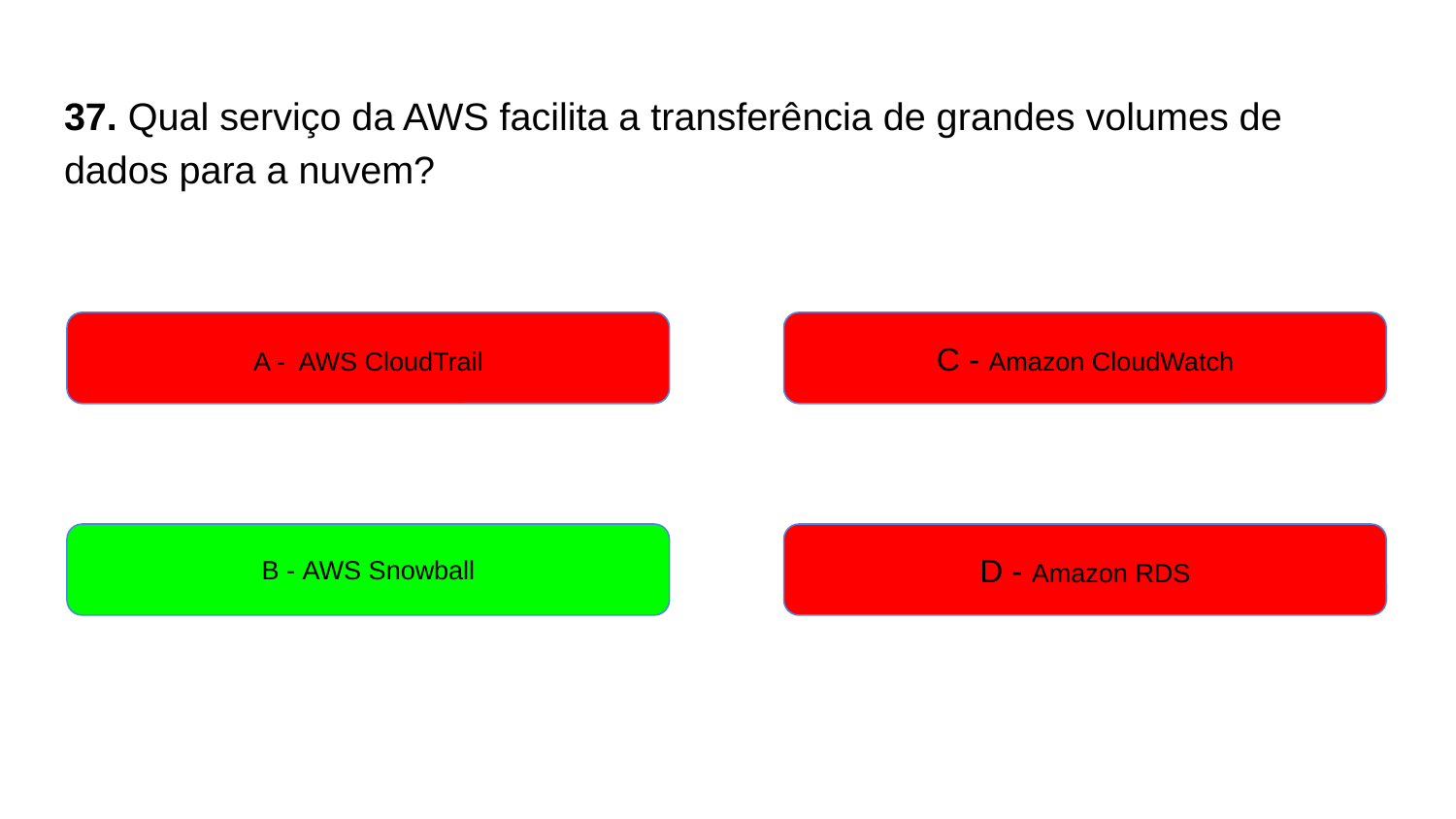

# 37. Qual serviço da AWS facilita a transferência de grandes volumes de dados para a nuvem?

A -  AWS CloudTrail
C - Amazon CloudWatch
B - AWS Snowball
D - Amazon RDS